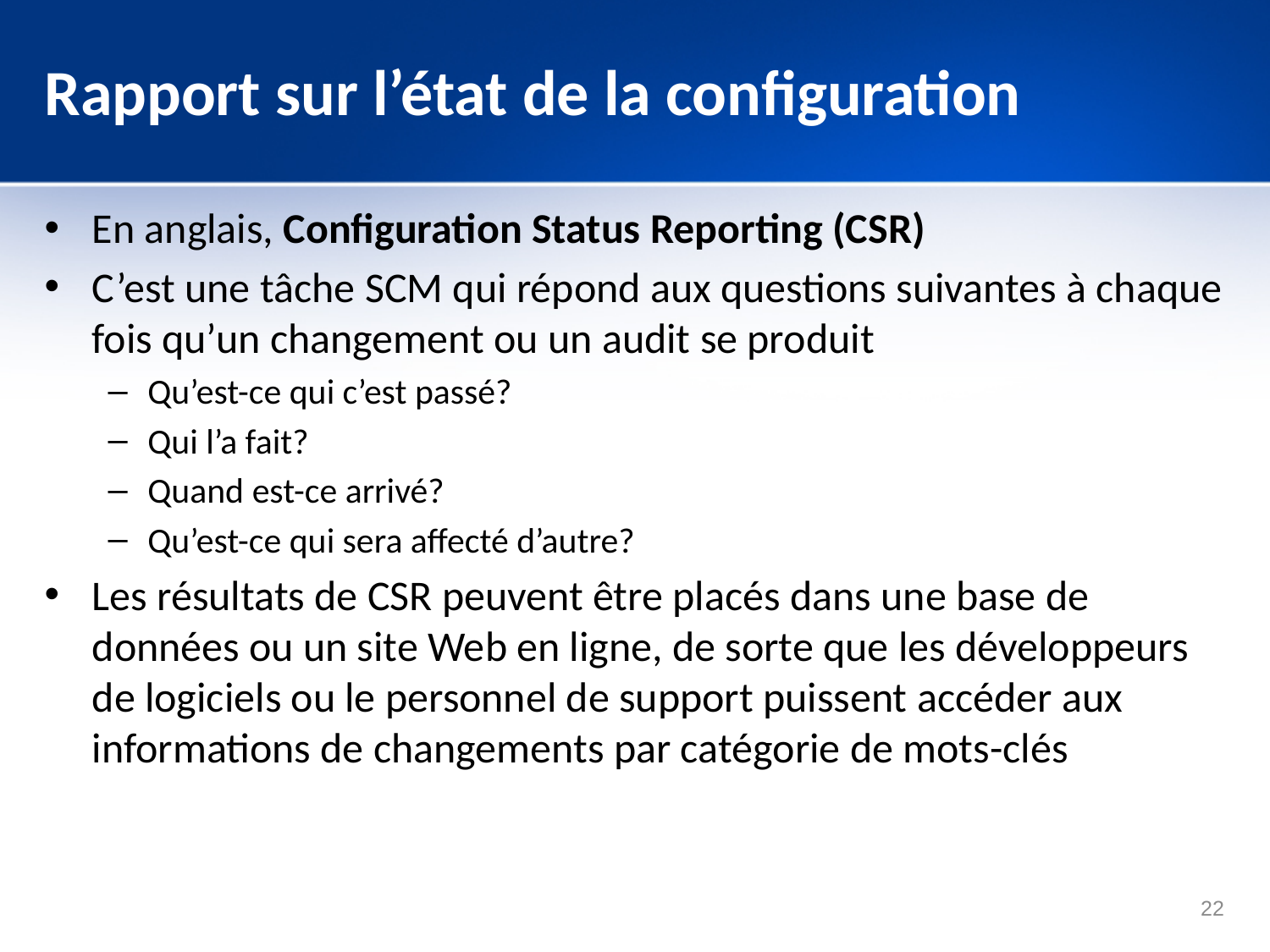

# Rapport sur l’état de la configuration

En anglais, Configuration Status Reporting (CSR)
C’est une tâche SCM qui répond aux questions suivantes à chaque fois qu’un changement ou un audit se produit
Qu’est-ce qui c’est passé?
Qui l’a fait?
Quand est-ce arrivé?
Qu’est-ce qui sera affecté d’autre?
Les résultats de CSR peuvent être placés dans une base de données ou un site Web en ligne, de sorte que les développeurs de logiciels ou le personnel de support puissent accéder aux informations de changements par catégorie de mots-clés

22